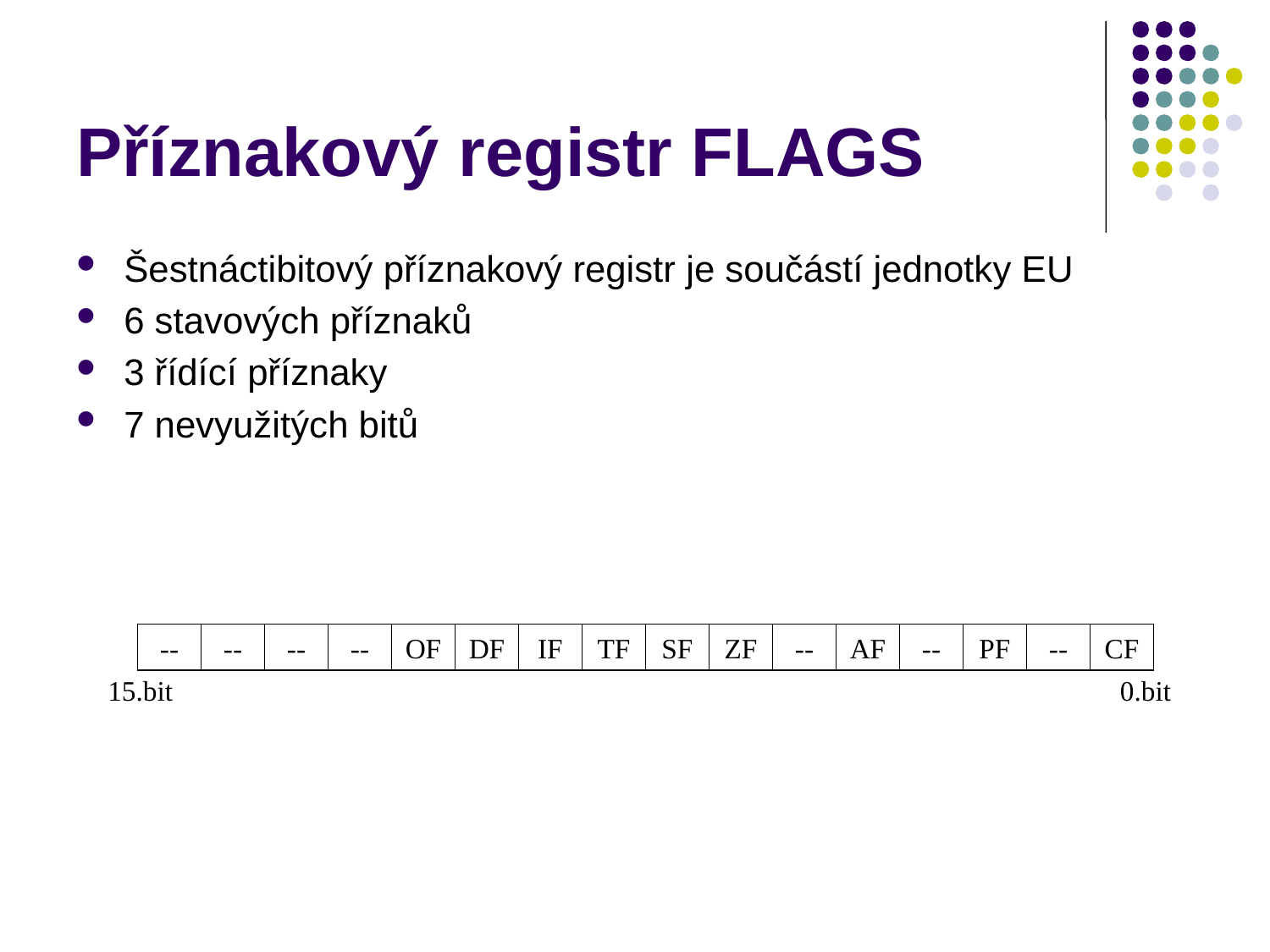

# Příznakový registr FLAGS
Šestnáctibitový příznakový registr je součástí jednotky EU
6 stavových příznaků
3 řídící příznaky
7 nevyužitých bitů
--
--
--
--
OF
DF
IF
TF
SF
ZF
--
AF
--
PF
--
CF
15.bit
 0.bit